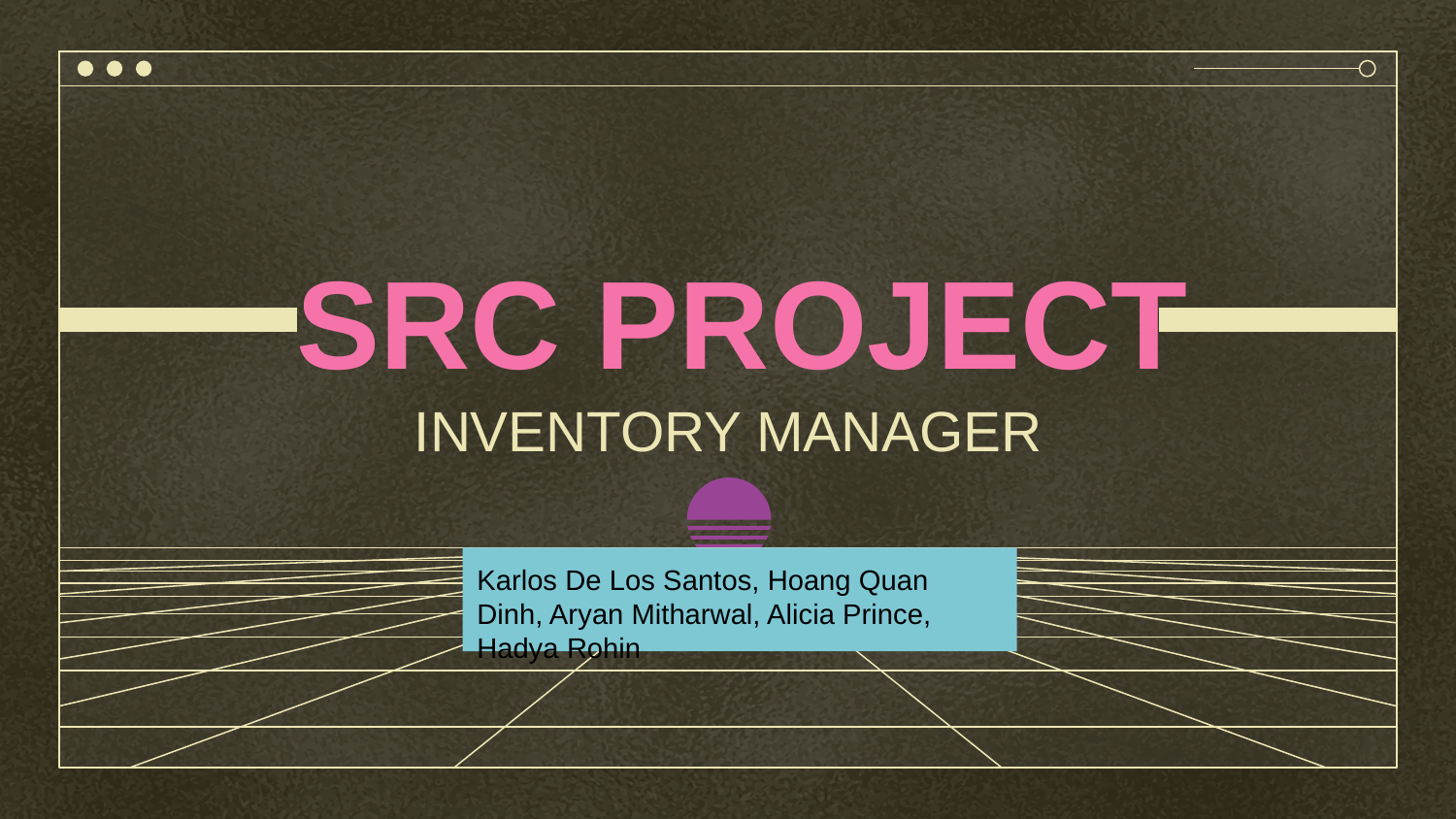

# SRC PROJECT
INVENTORY MANAGER
Karlos De Los Santos, Hoang Quan Dinh, Aryan Mitharwal, Alicia Prince, Hadya Rohin